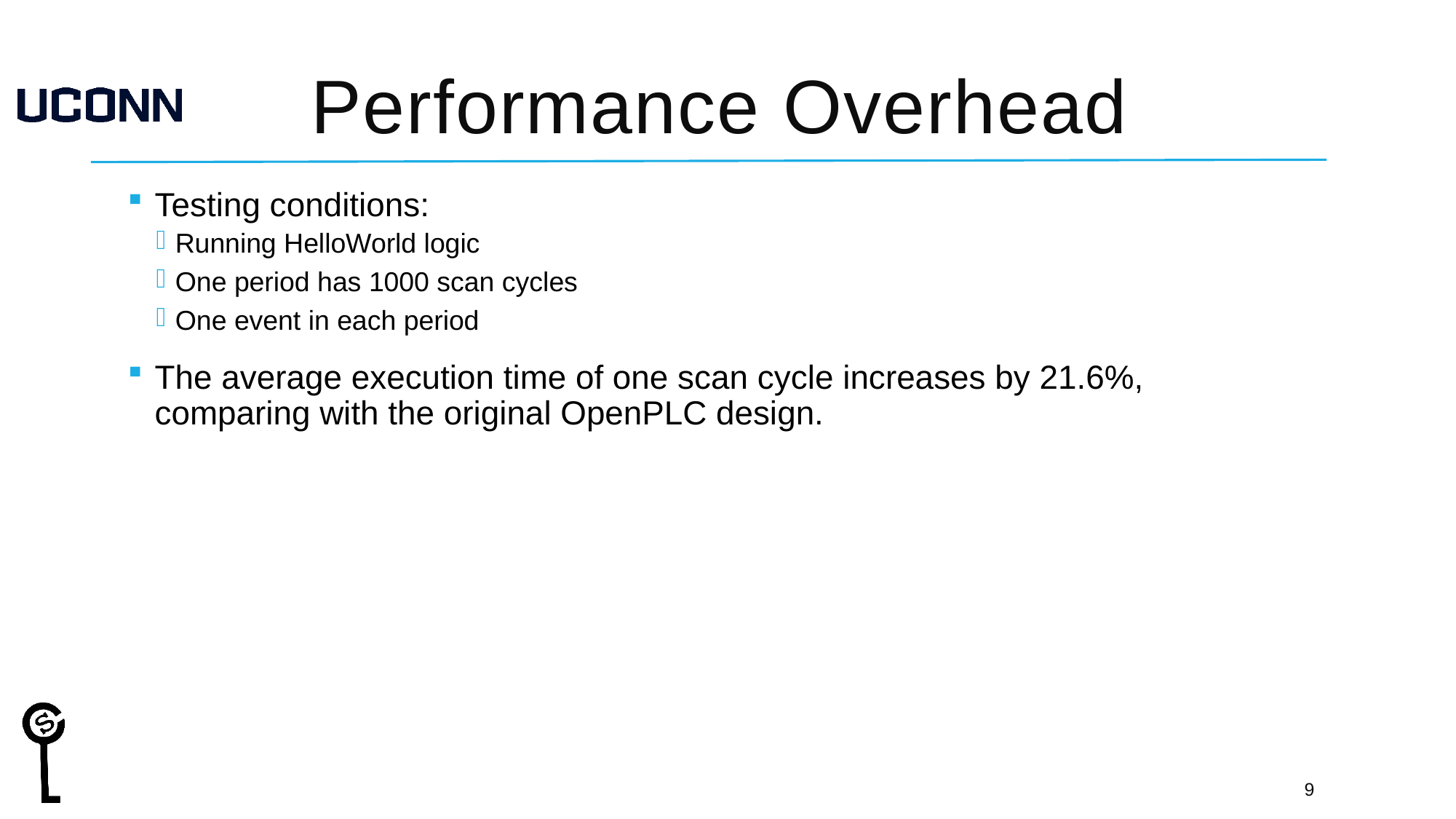

# Performance Overhead
Testing conditions:
Running HelloWorld logic
One period has 1000 scan cycles
One event in each period
The average execution time of one scan cycle increases by 21.6%, comparing with the original OpenPLC design.
9